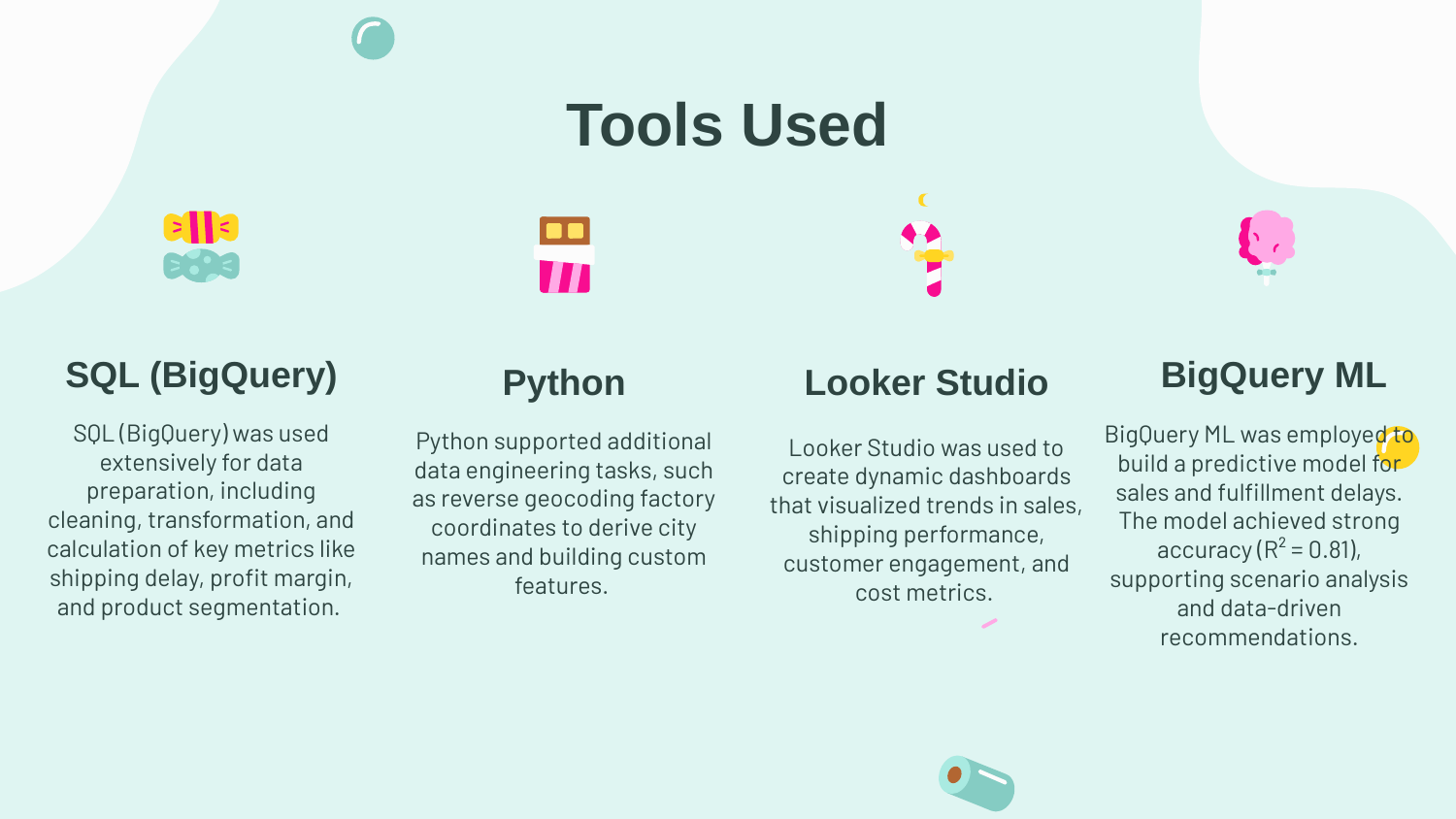

# Tools Used

SQL (BigQuery)
BigQuery ML
Python
Looker Studio
SQL (BigQuery) was used extensively for data preparation, including cleaning, transformation, and calculation of key metrics like shipping delay, profit margin, and product segmentation.
BigQuery ML was employed to build a predictive model for sales and fulfillment delays. The model achieved strong accuracy (R² = 0.81), supporting scenario analysis and data-driven recommendations.
Python supported additional data engineering tasks, such as reverse geocoding factory coordinates to derive city names and building custom features.
Looker Studio was used to create dynamic dashboards that visualized trends in sales, shipping performance, customer engagement, and cost metrics.